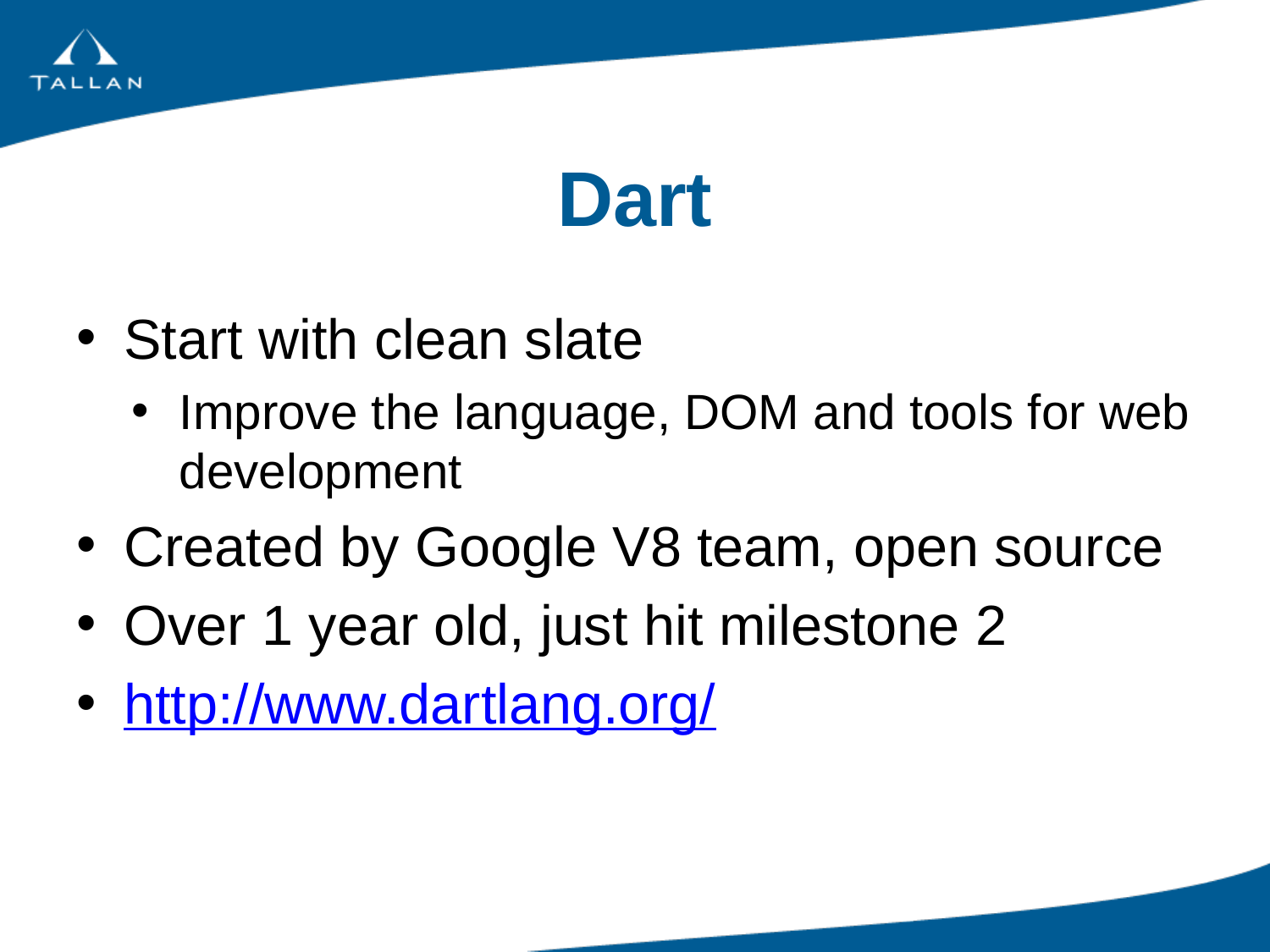

# Dart
Start with clean slate
Improve the language, DOM and tools for web development
Created by Google V8 team, open source
Over 1 year old, just hit milestone 2
http://www.dartlang.org/